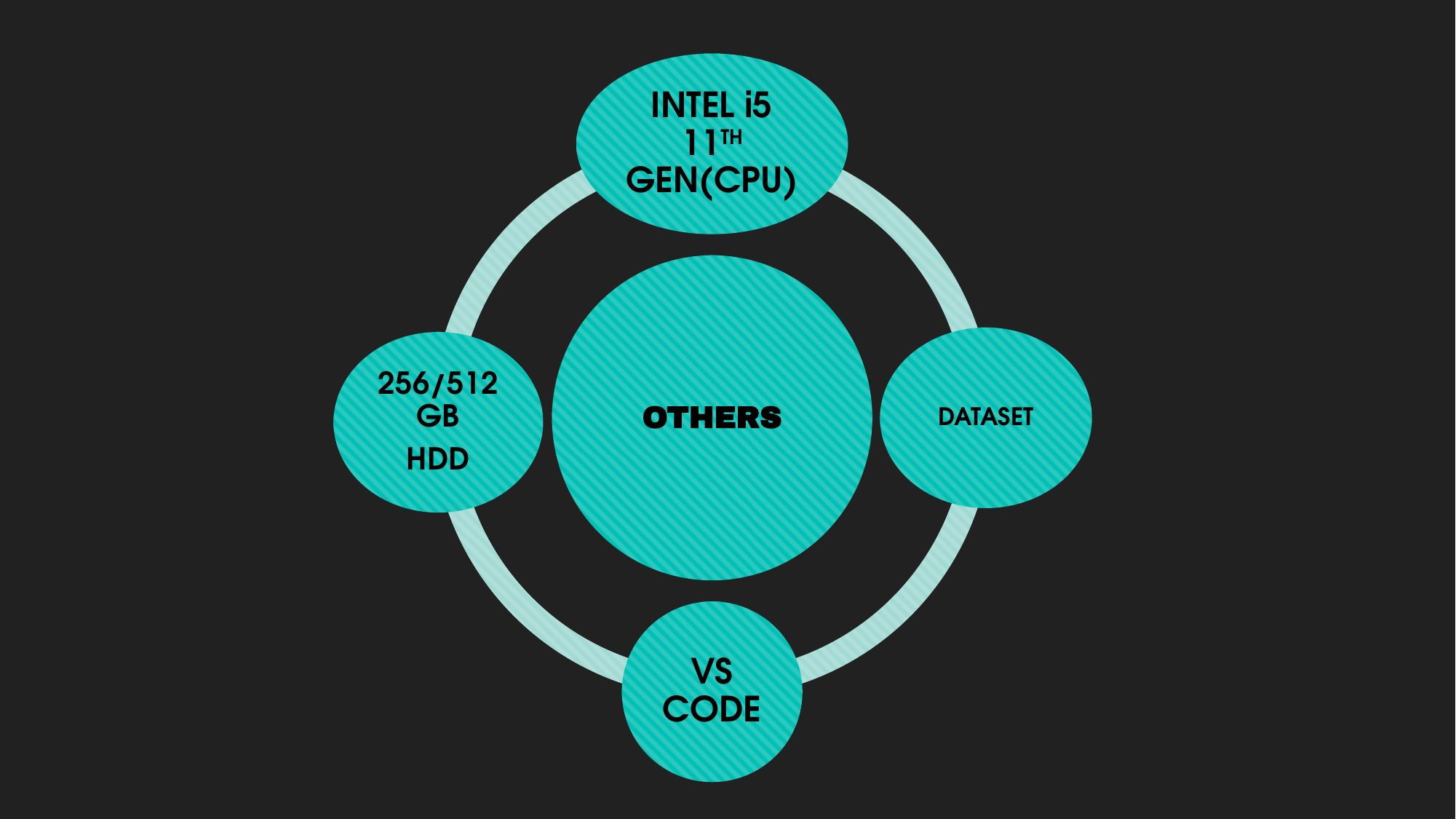

OTHERS
INTEL i5 11TH GEN(CPU)
DATASET
VS CODE
256/512 GB
HDD